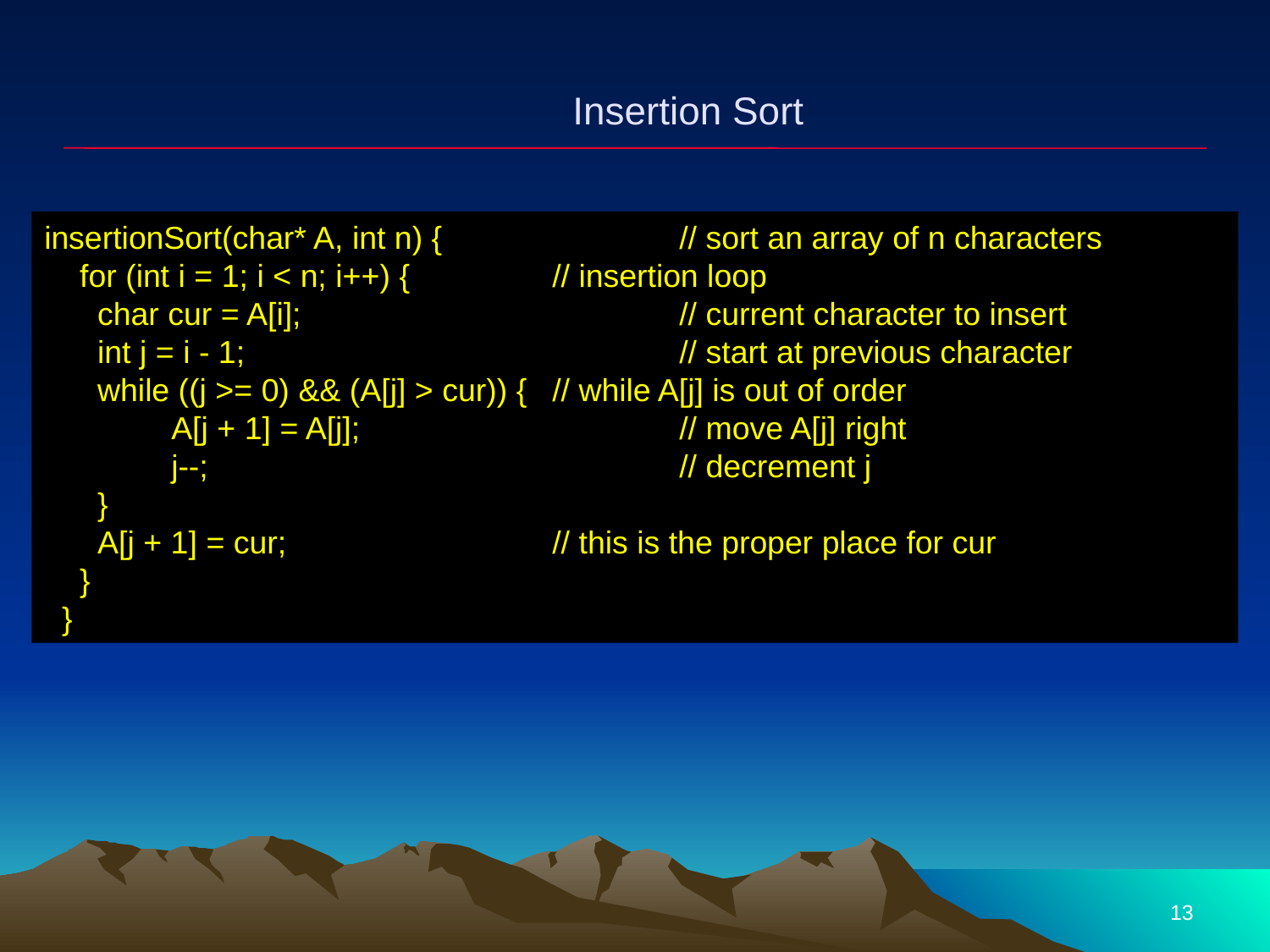

# Insertion Sort

insertionSort(char* A, int n) { 		// sort an array of n characters
    for (int i = 1; i < n; i++) {		// insertion loop
      char cur = A[i];			// current character to insert
      int j = i - 1;				// start at previous character
      while ((j >= 0) && (A[j] > cur)) {	// while A[j] is out of order
	A[j + 1] = A[j];			// move A[j] right
	j--;				// decrement j
      }
      A[j + 1] = cur;			// this is the proper place for cur
    }
  }
13